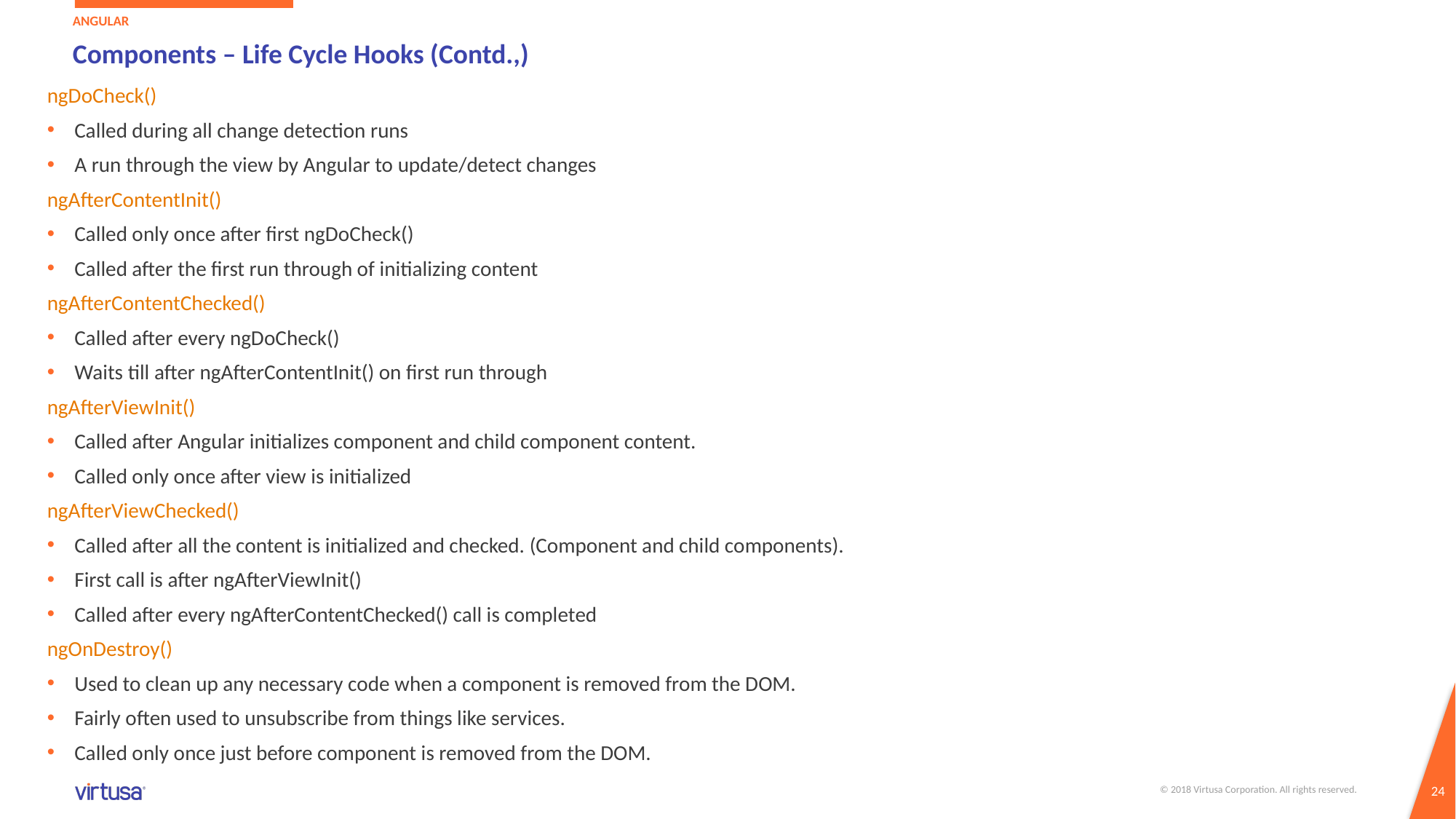

Angular
# Components – Life Cycle Hooks (Contd.,)
ngDoCheck()
Called during all change detection runs
A run through the view by Angular to update/detect changes
ngAfterContentInit()
Called only once after first ngDoCheck()
Called after the first run through of initializing content
ngAfterContentChecked()
Called after every ngDoCheck()
Waits till after ngAfterContentInit() on first run through
ngAfterViewInit()
Called after Angular initializes component and child component content.
Called only once after view is initialized
ngAfterViewChecked()
Called after all the content is initialized and checked. (Component and child components).
First call is after ngAfterViewInit()
Called after every ngAfterContentChecked() call is completed
ngOnDestroy()
Used to clean up any necessary code when a component is removed from the DOM.
Fairly often used to unsubscribe from things like services.
Called only once just before component is removed from the DOM.